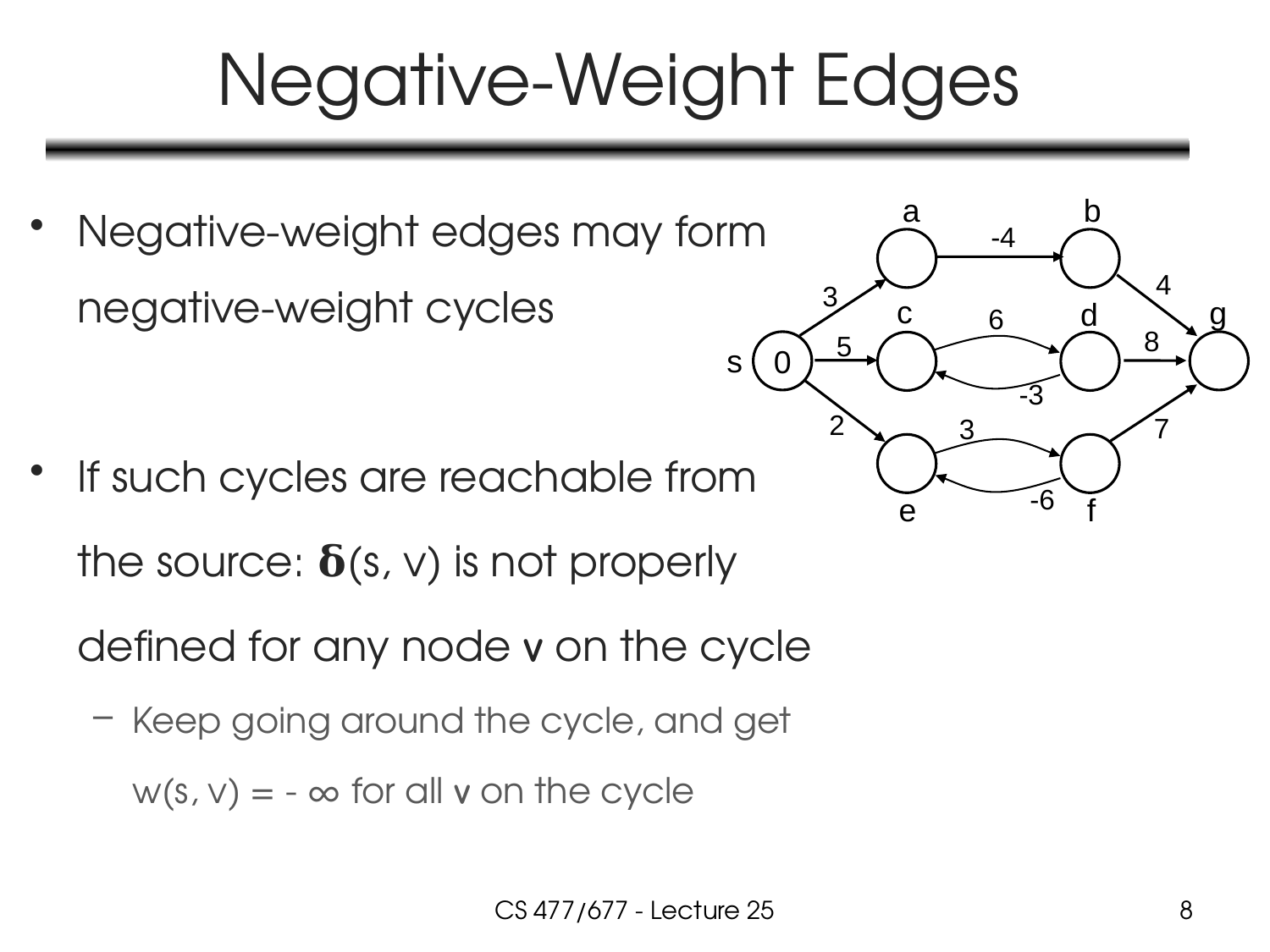

# Negative-Weight Edges
Negative-weight edges may form negative-weight cycles

If such cycles are reachable from
	the source: 𝛅(s, v) is not properly
	defined for any node v on the cycle
Keep going around the cycle, and get
	w(s, v) = - ∞ for all v on the cycle
a
b
-4

4
3

c
g
d
6
8
5
0

s

-3

2
7
3

-6
e
f
CS 477/677 - Lecture 25
8